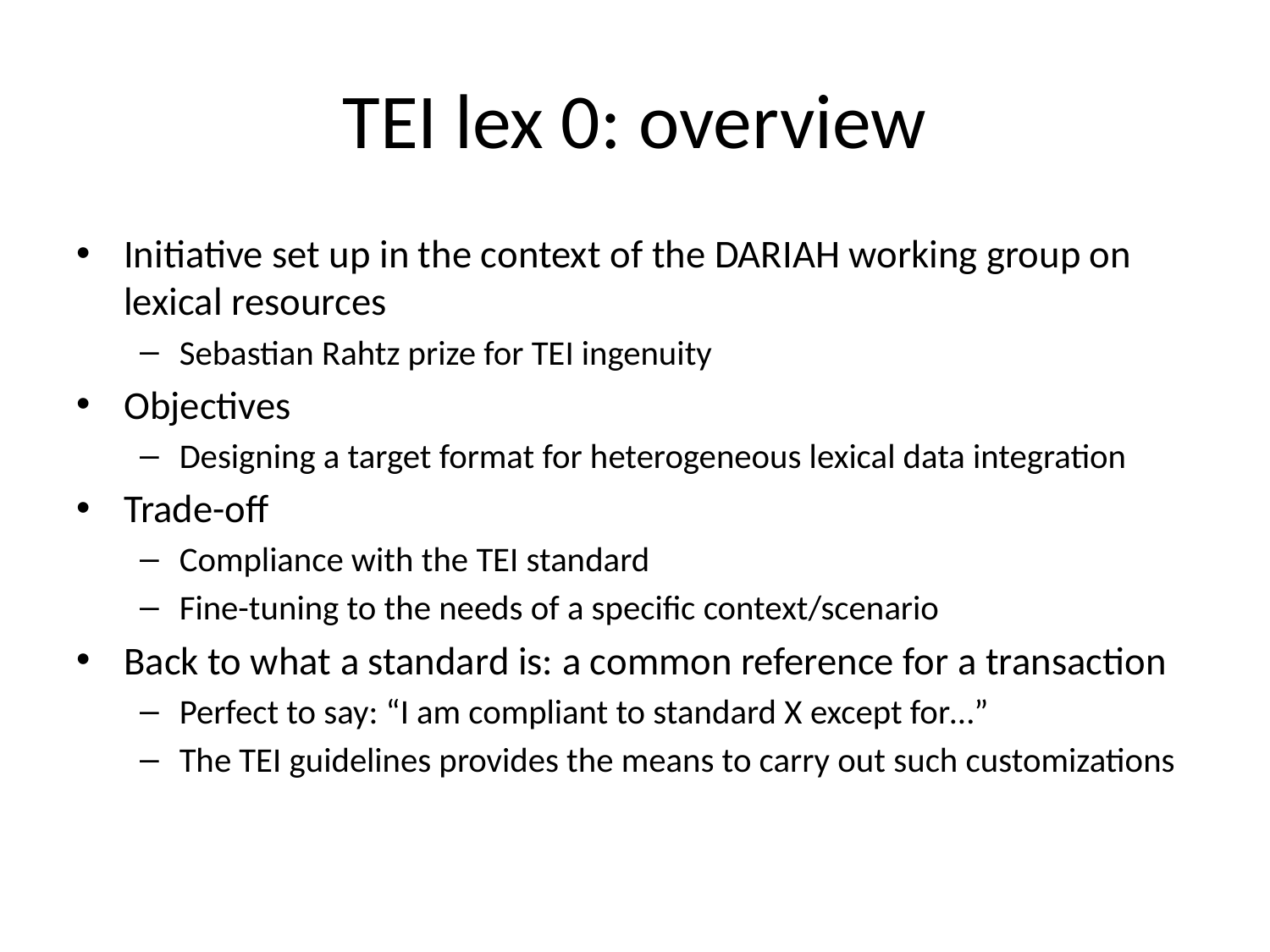

# TEI lex 0: overview
Initiative set up in the context of the DARIAH working group on lexical resources
Sebastian Rahtz prize for TEI ingenuity
Objectives
Designing a target format for heterogeneous lexical data integration
Trade-off
Compliance with the TEI standard
Fine-tuning to the needs of a specific context/scenario
Back to what a standard is: a common reference for a transaction
Perfect to say: “I am compliant to standard X except for…”
The TEI guidelines provides the means to carry out such customizations